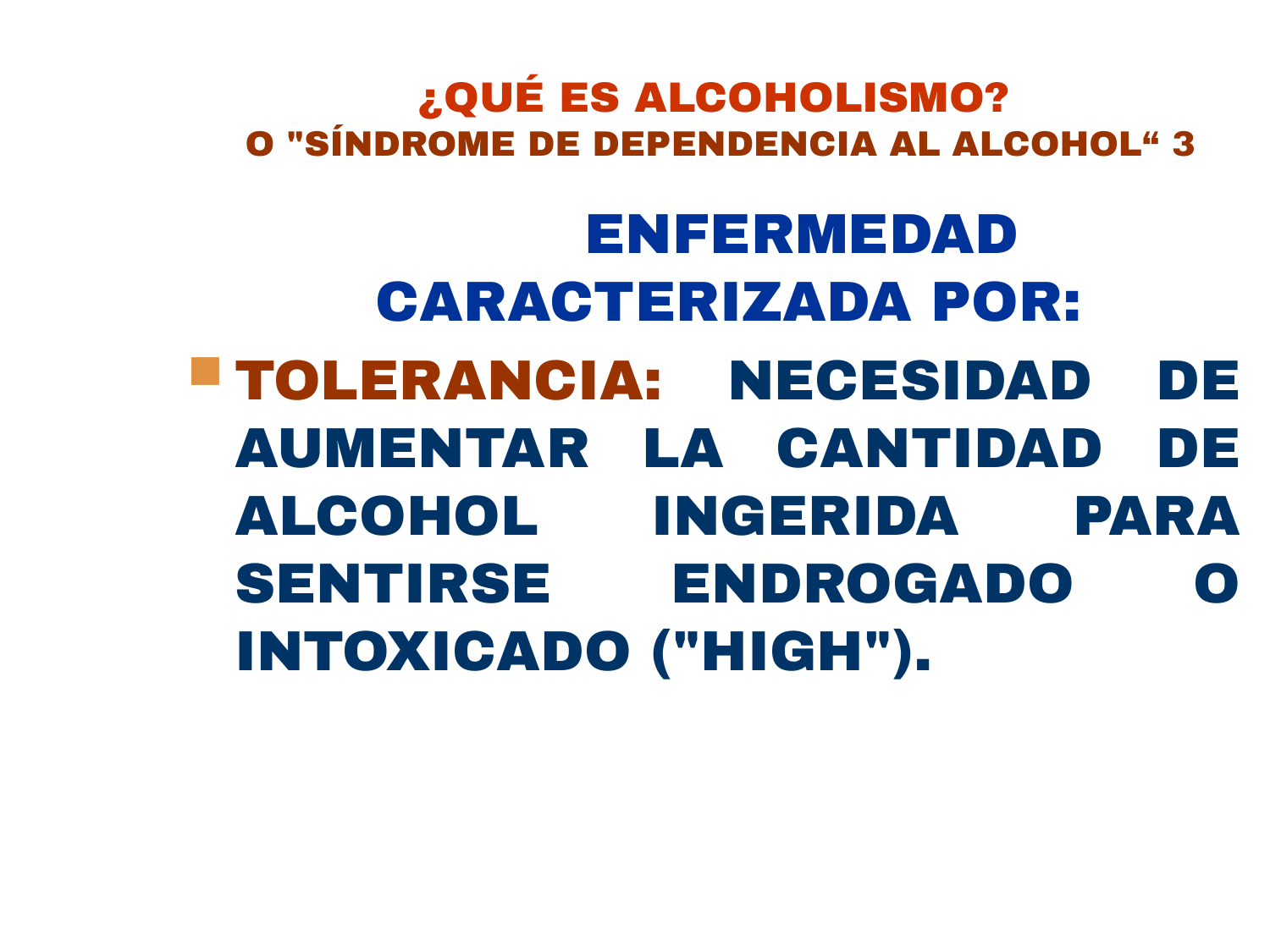

# ¿QUÉ ES ALCOHOLISMO? O "SÍNDROME DE DEPENDENCIA AL ALCOHOL“ 3
		ENFERMEDAD CARACTERIZADA POR:
TOLERANCIA: NECESIDAD DE AUMENTAR LA CANTIDAD DE ALCOHOL INGERIDA PARA SENTIRSE ENDROGADO O INTOXICADO ("HIGH").